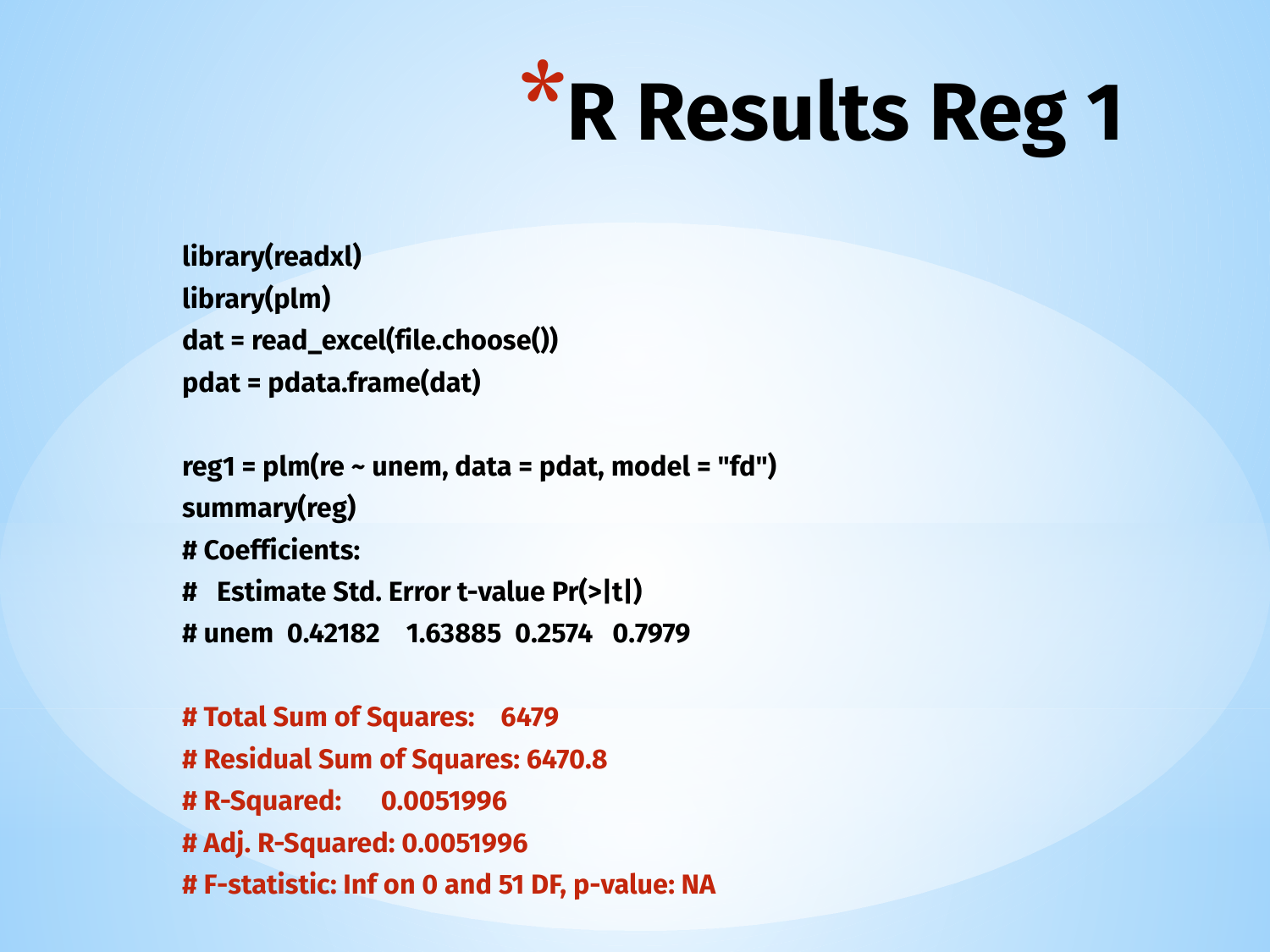

# R Results Reg 1
library(readxl)
library(plm)
dat = read_excel(file.choose())
pdat = pdata.frame(dat)

reg1 = plm(re ~ unem, data = pdat, model = "fd")
summary(reg)
# Coefficients:
#   Estimate Std. Error t-value Pr(>|t|)
# unem  0.42182    1.63885  0.2574   0.7979

# Total Sum of Squares:    6479
# Residual Sum of Squares: 6470.8
# R-Squared:      0.0051996
# Adj. R-Squared: 0.0051996
# F-statistic: Inf on 0 and 51 DF, p-value: NA